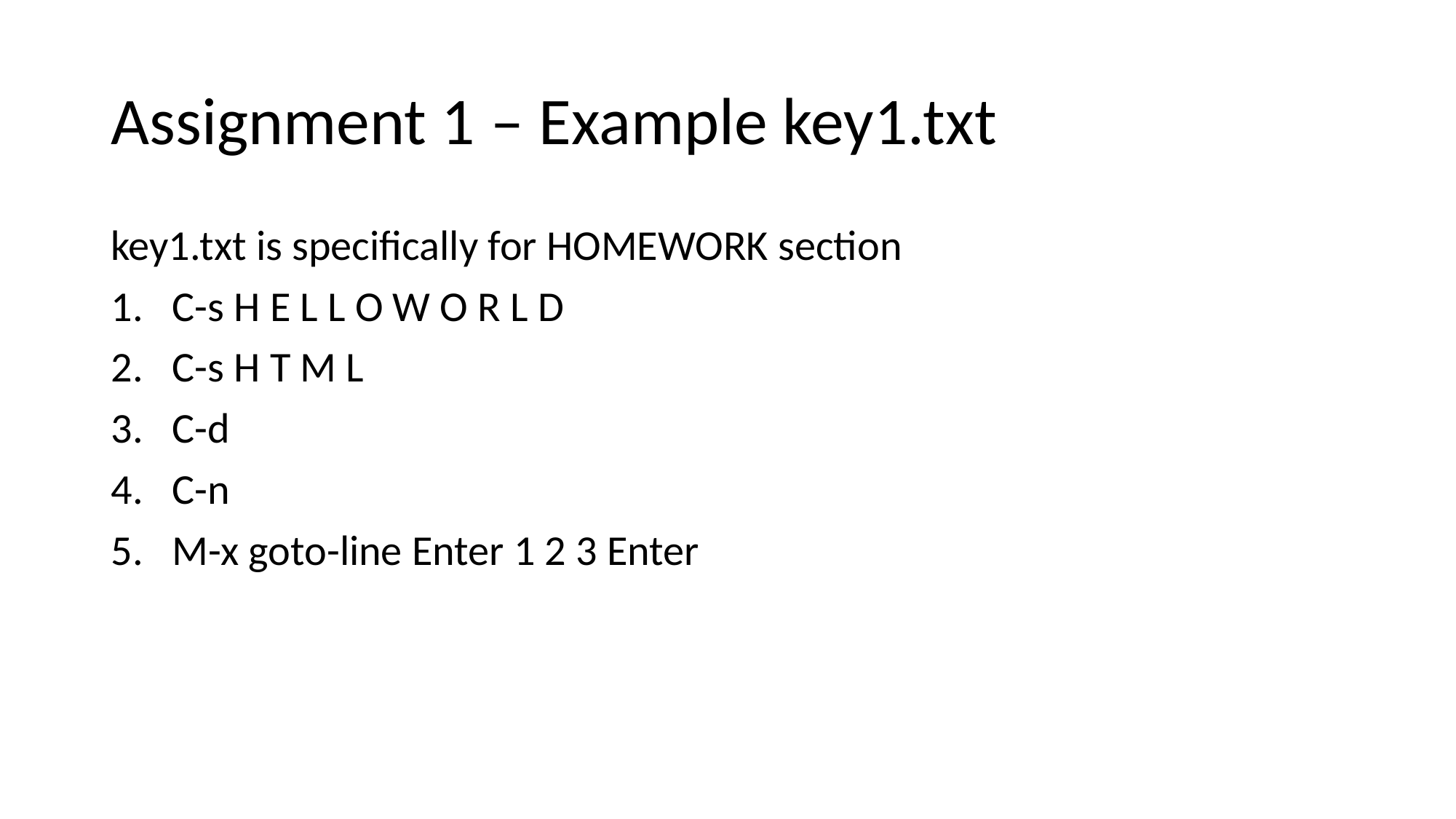

# Assignment 1 – Example key1.txt
key1.txt is specifically for HOMEWORK section
C-s H E L L O W O R L D
C-s H T M L
C-d
C-n
M-x goto-line Enter 1 2 3 Enter